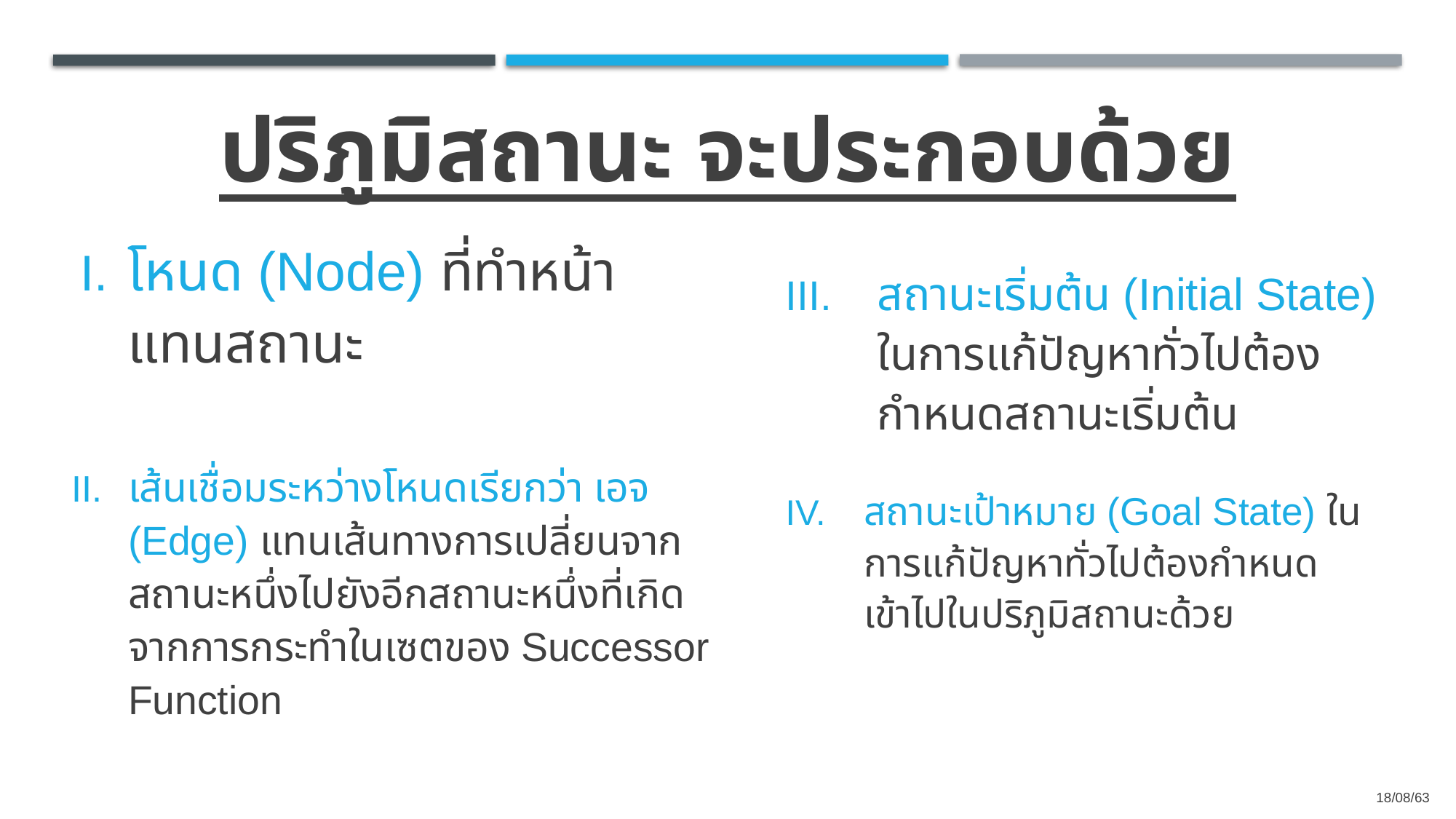

# ปริภูมิสถานะ จะประกอบด้วย
โหนด (Node) ที่ทำหน้าแทนสถานะ
สถานะเริ่มต้น (Initial State) ในการแก้ปัญหาทั่วไปต้องกำหนดสถานะเริ่มต้น
เส้นเชื่อมระหว่างโหนดเรียกว่า เอจ (Edge) แทนเส้นทางการเปลี่ยนจากสถานะหนึ่งไปยังอีกสถานะหนึ่งที่เกิดจากการกระทำในเซตของ Successor Function
สถานะเป้าหมาย (Goal State) ในการแก้ปัญหาทั่วไปต้องกำหนดเข้าไปในปริภูมิสถานะด้วย
18/08/63